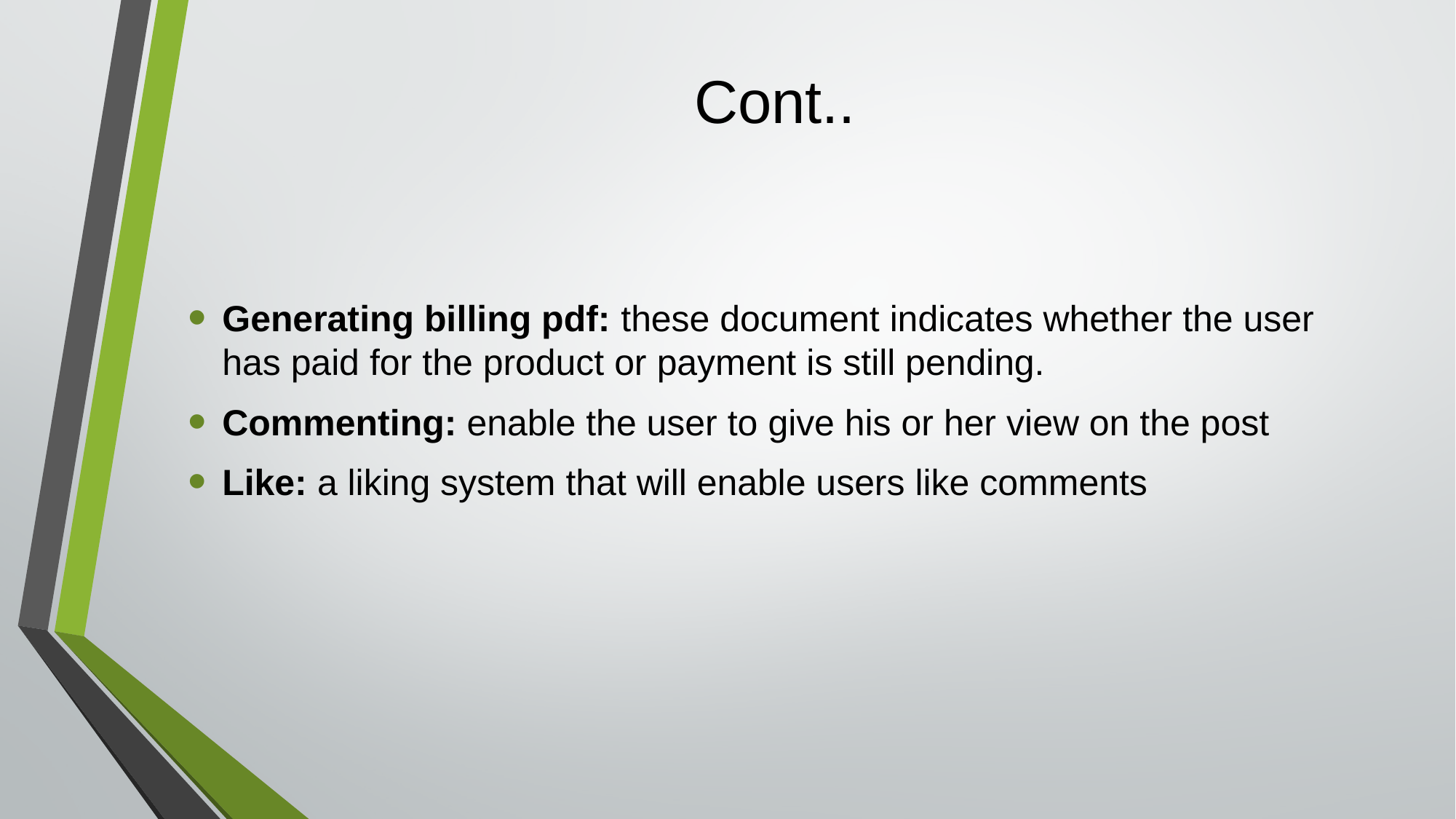

# Cont..
Generating billing pdf: these document indicates whether the user has paid for the product or payment is still pending.
Commenting: enable the user to give his or her view on the post
Like: a liking system that will enable users like comments